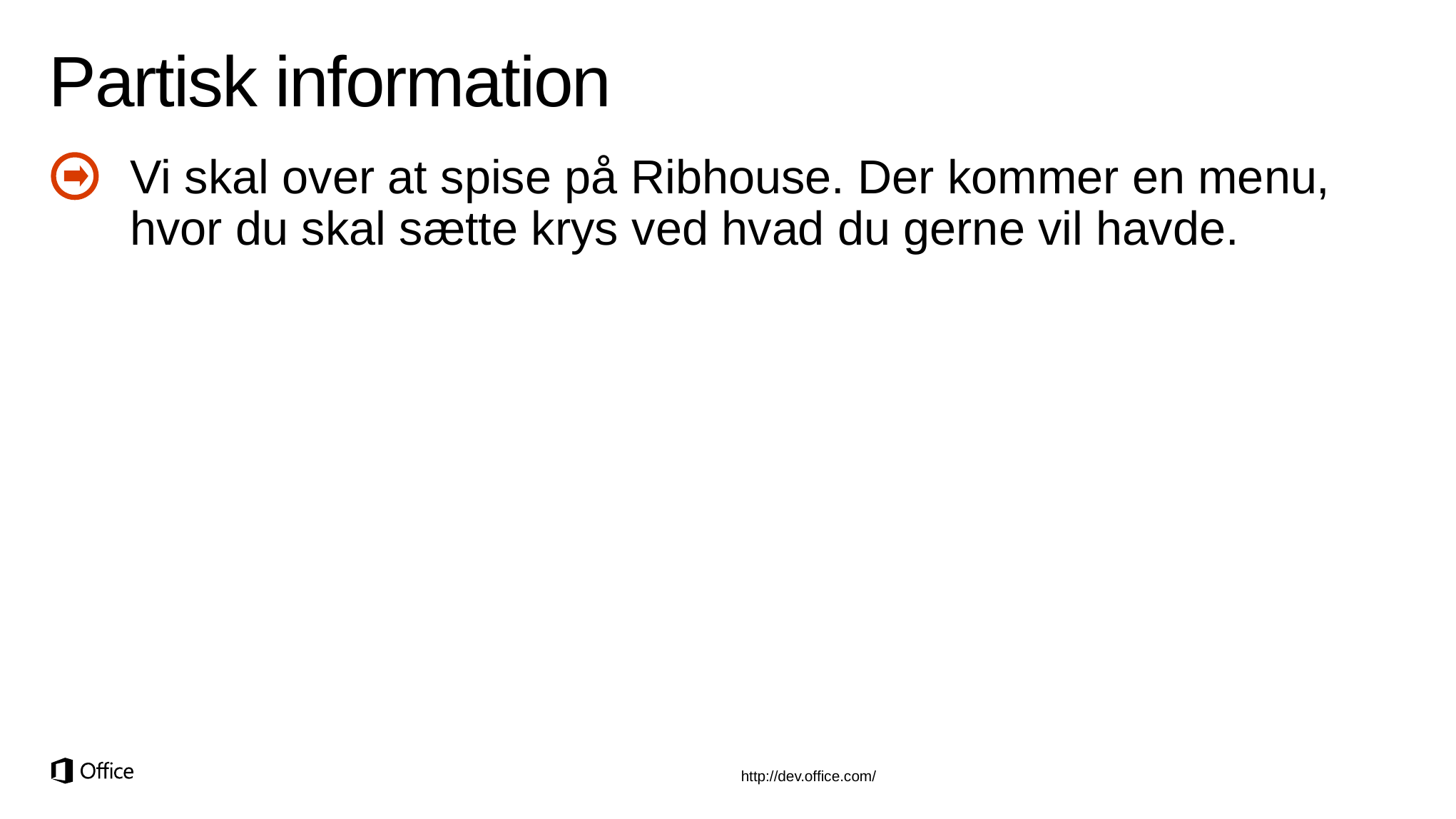

# Partisk information
Vi skal over at spise på Ribhouse. Der kommer en menu, hvor du skal sætte krys ved hvad du gerne vil havde.